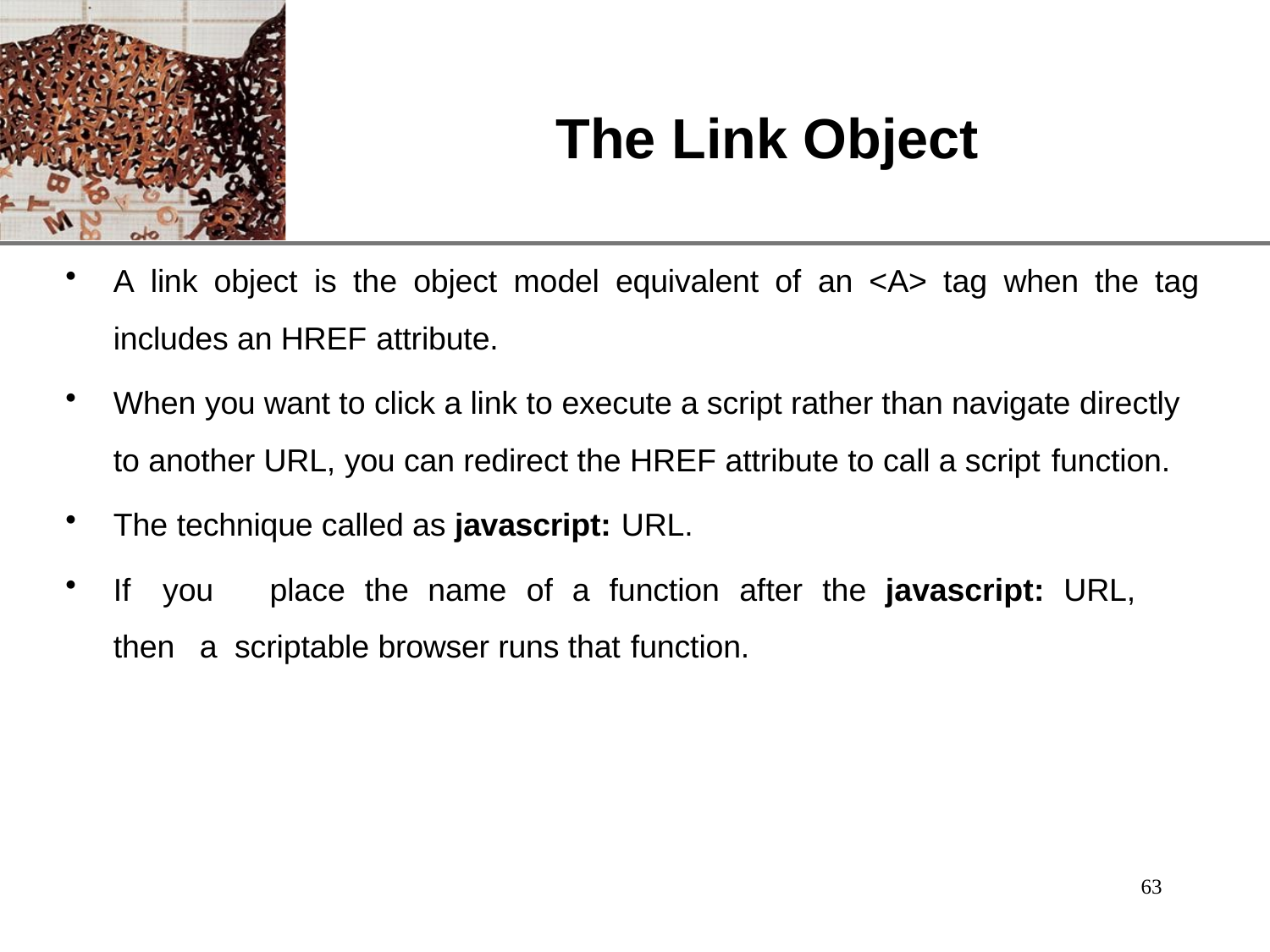

# The Link Object
A link object is the object model equivalent of an <A> tag when the tag
includes an HREF attribute.
When you want to click a link to execute a script rather than navigate directly  to another URL, you can redirect the HREF attribute to call a script function.
The technique called as javascript: URL.
If	you	place	the	name	of	a	function	after	the	javascript:	URL,	then	a  scriptable browser runs that function.
63